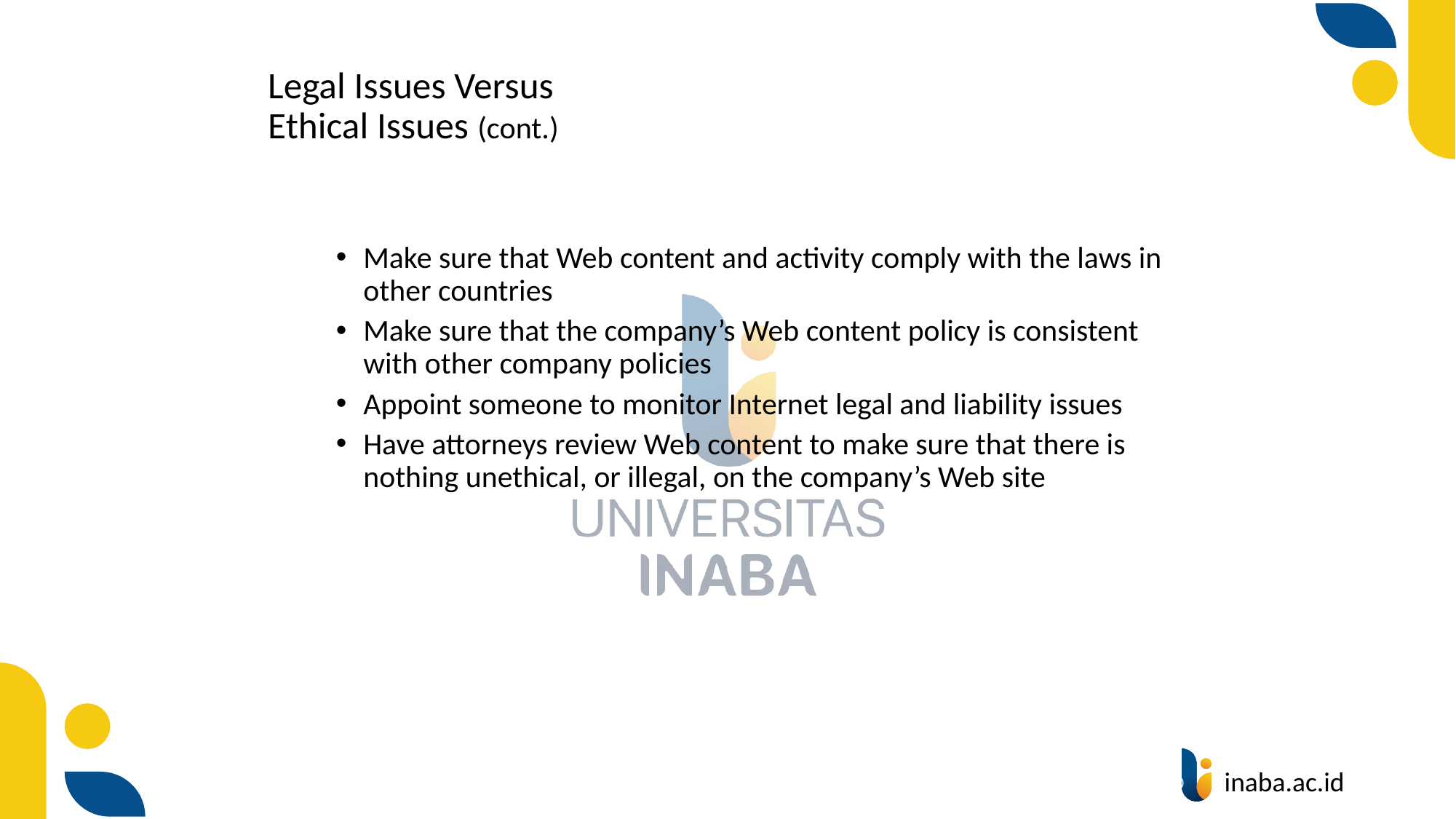

# Legal Issues Versus Ethical Issues (cont.)
Make sure that Web content and activity comply with the laws in other countries
Make sure that the company’s Web content policy is consistent with other company policies
Appoint someone to monitor Internet legal and liability issues
Have attorneys review Web content to make sure that there is nothing unethical, or illegal, on the company’s Web site
16
© Prentice Hall 2020